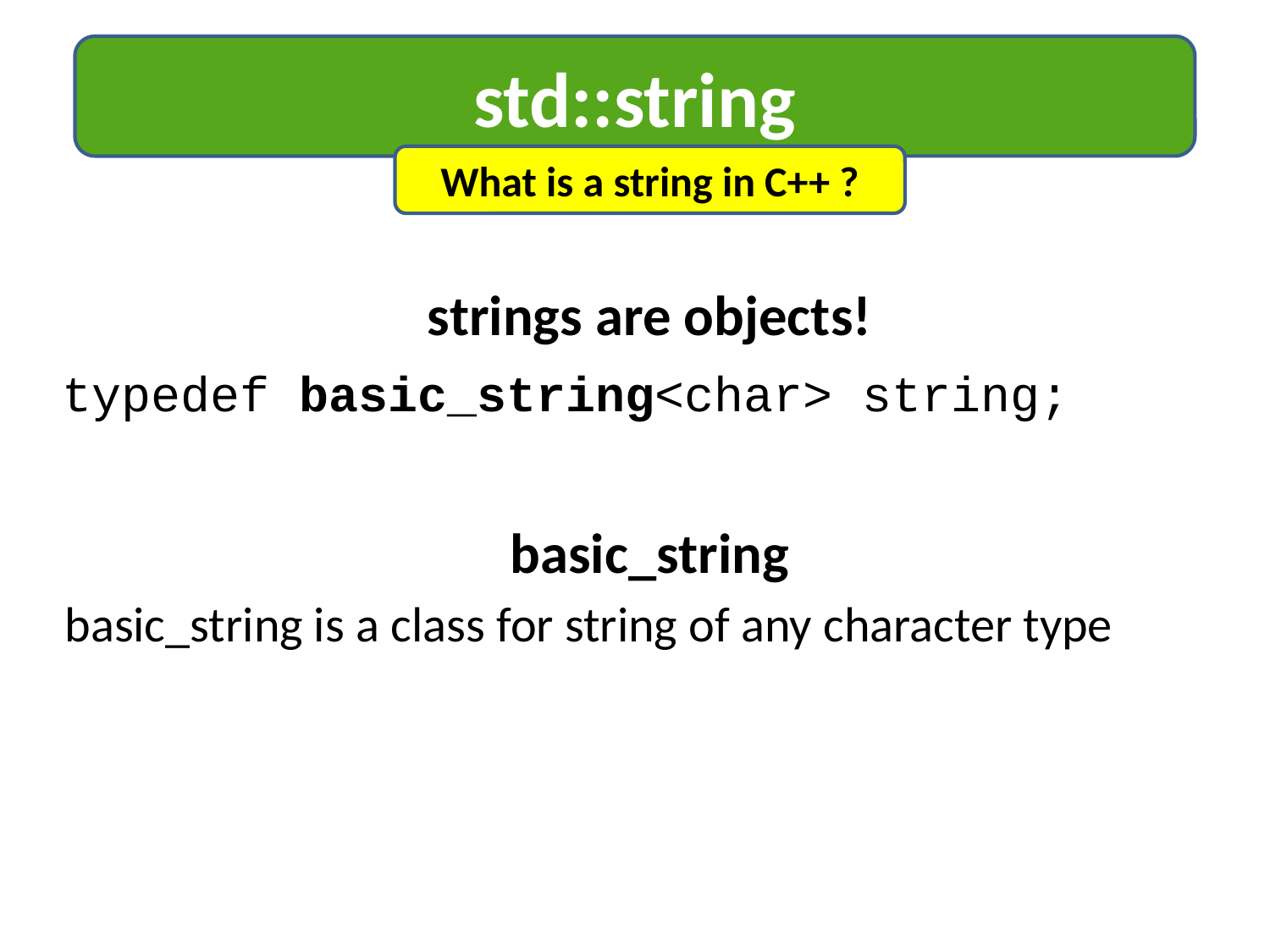

std::string
What is a string in C++ ?
strings are objects!
typedef basic_string<char> string;
basic_string
basic_string is a class for string of any character type